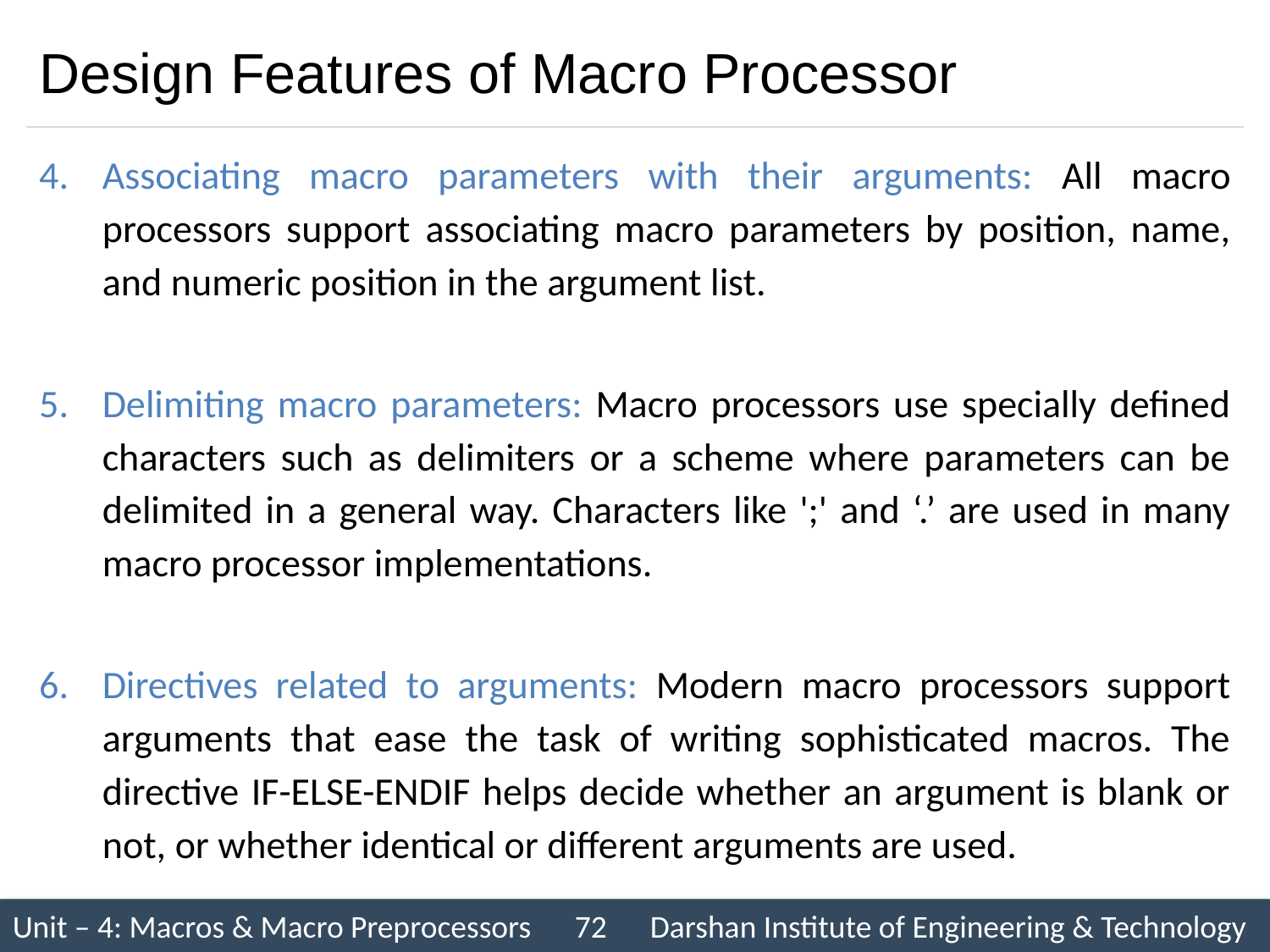

# Design Features of Macro Processor
Associating macro parameters with their arguments: All macro processors support associating macro parameters by position, name, and numeric position in the argument list.

Delimiting macro parameters: Macro processors use specially defined characters such as delimiters or a scheme where parameters can be delimited in a general way. Characters like ';' and ‘.’ are used in many macro processor implementations.

Directives related to arguments: Modern macro processors support arguments that ease the task of writing sophisticated macros. The directive IF-ELSE-ENDIF helps decide whether an argument is blank or not, or whether identical or different arguments are used.